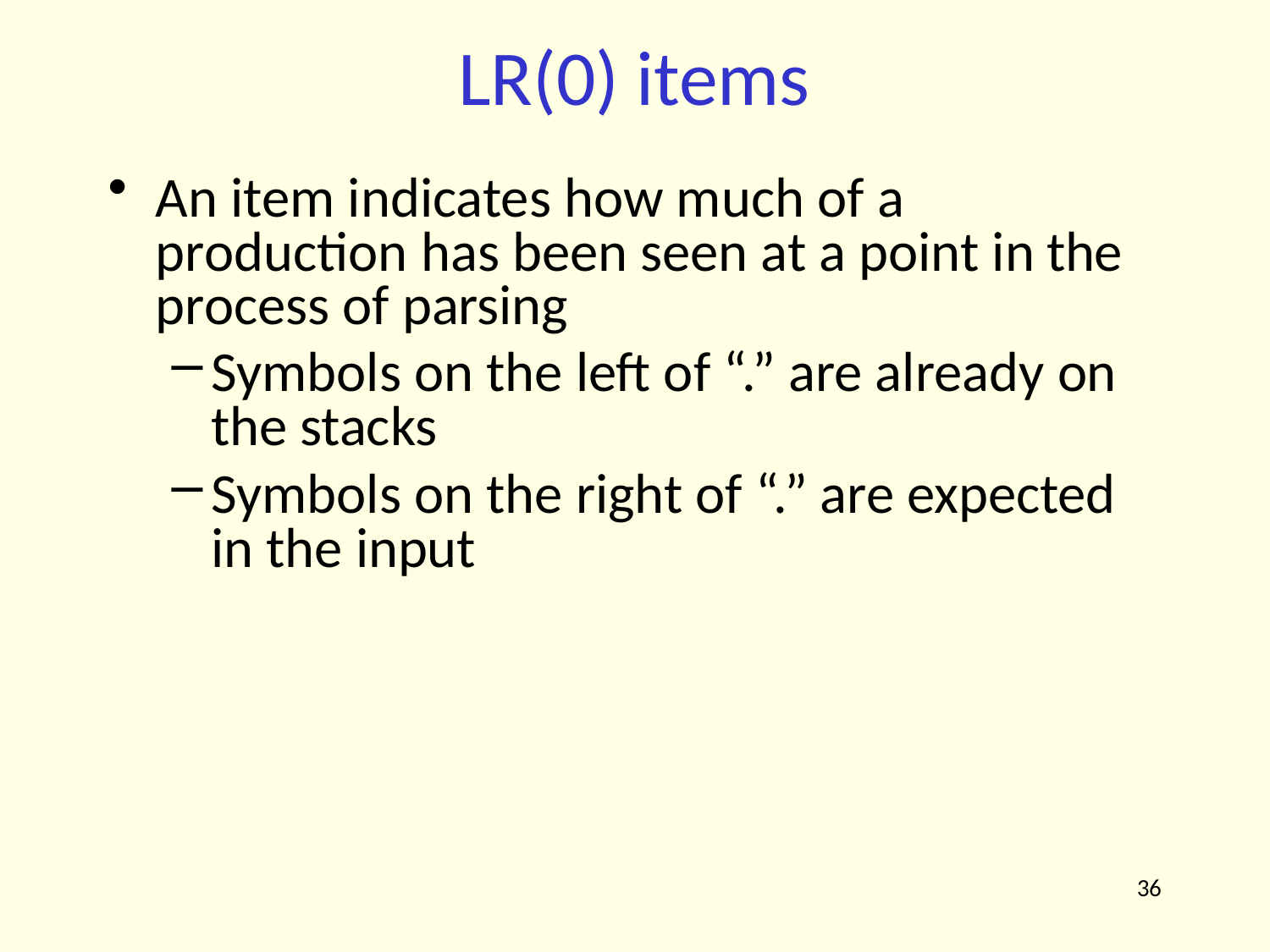

# LR(0) items
An item indicates how much of a production has been seen at a point in the process of parsing
Symbols on the left of “.” are already on the stacks
Symbols on the right of “.” are expected in the input
36